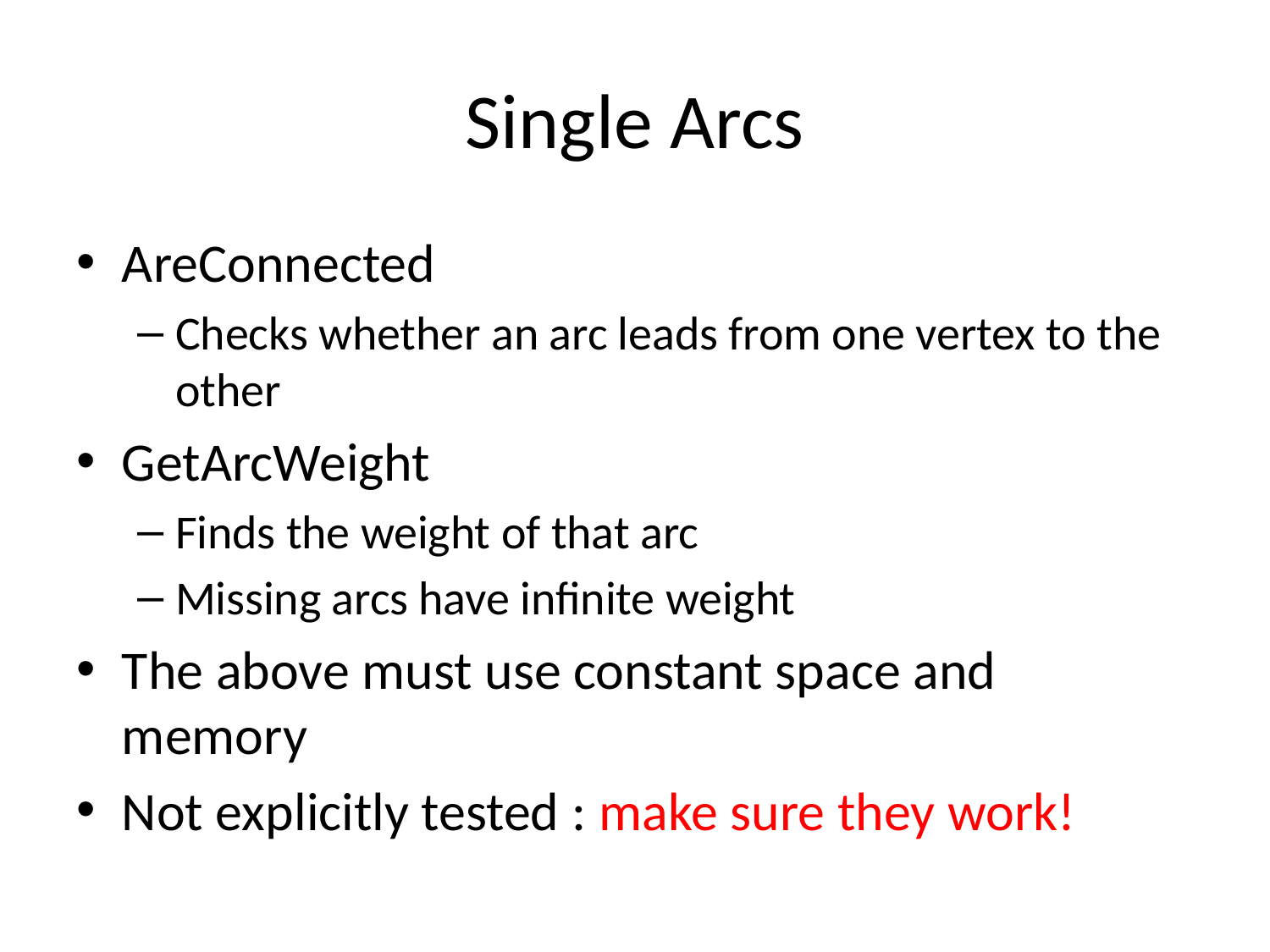

# Single Arcs
AreConnected
Checks whether an arc leads from one vertex to the other
GetArcWeight
Finds the weight of that arc
Missing arcs have infinite weight
The above must use constant space and memory
Not explicitly tested : make sure they work!